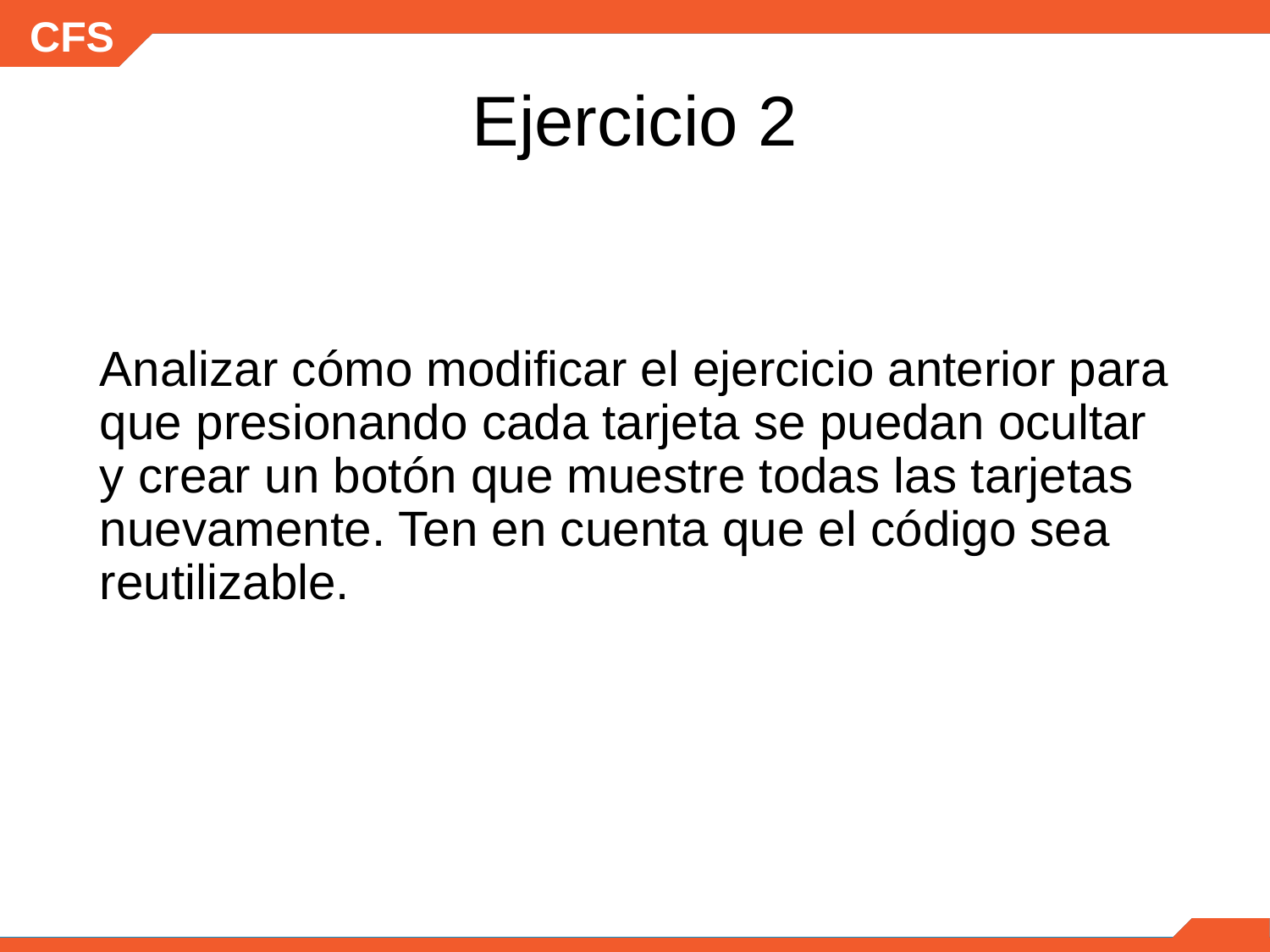

Ejercicio 2
Analizar cómo modificar el ejercicio anterior para que presionando cada tarjeta se puedan ocultar y crear un botón que muestre todas las tarjetas nuevamente. Ten en cuenta que el código sea reutilizable.